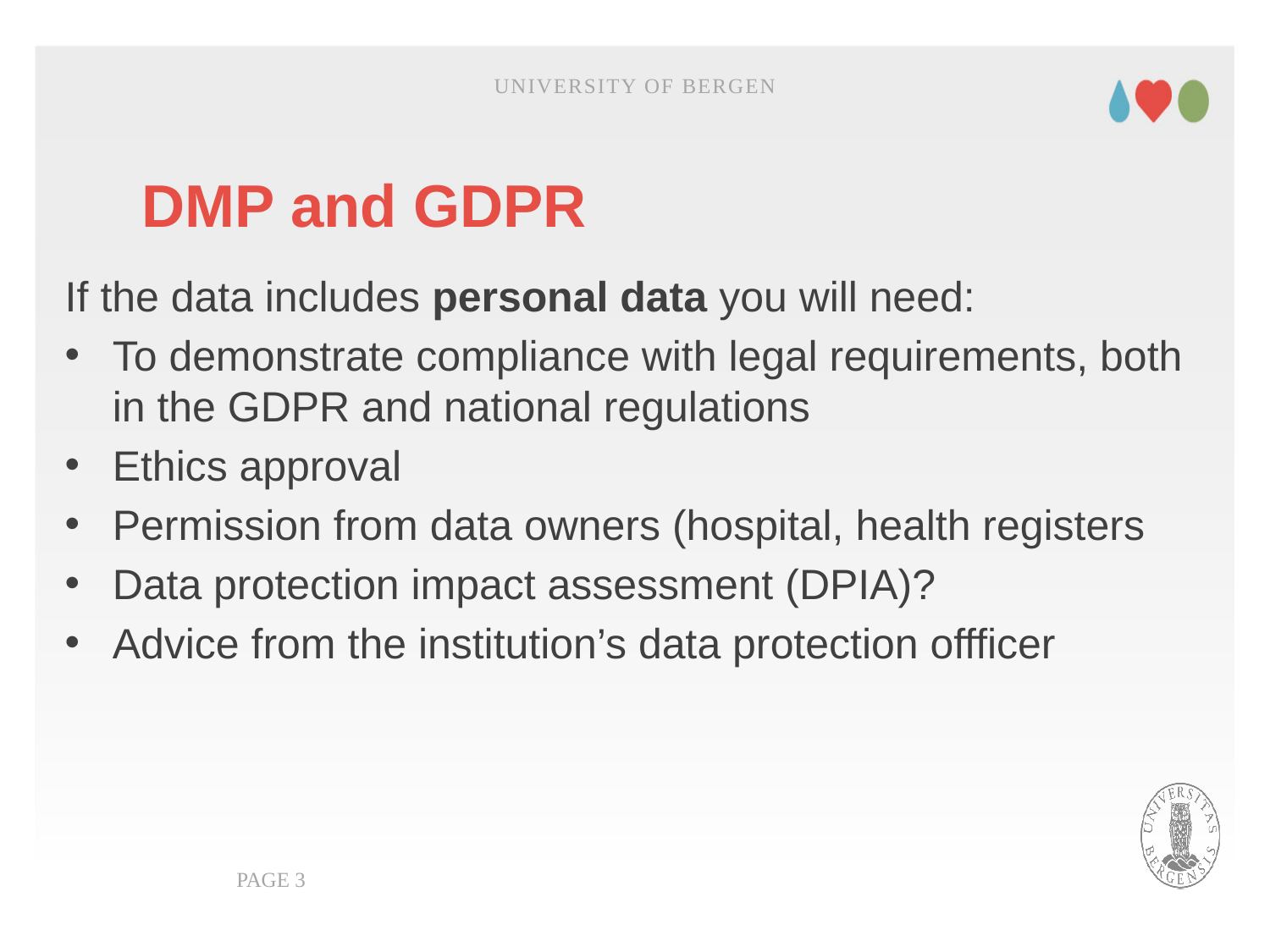

University of Bergen
# DMP and GDPR
If the data includes personal data you will need:
To demonstrate compliance with legal requirements, both in the GDPR and national regulations
Ethics approval
Permission from data owners (hospital, health registers
Data protection impact assessment (DPIA)?
Advice from the institution’s data protection offficer

PAGE 3